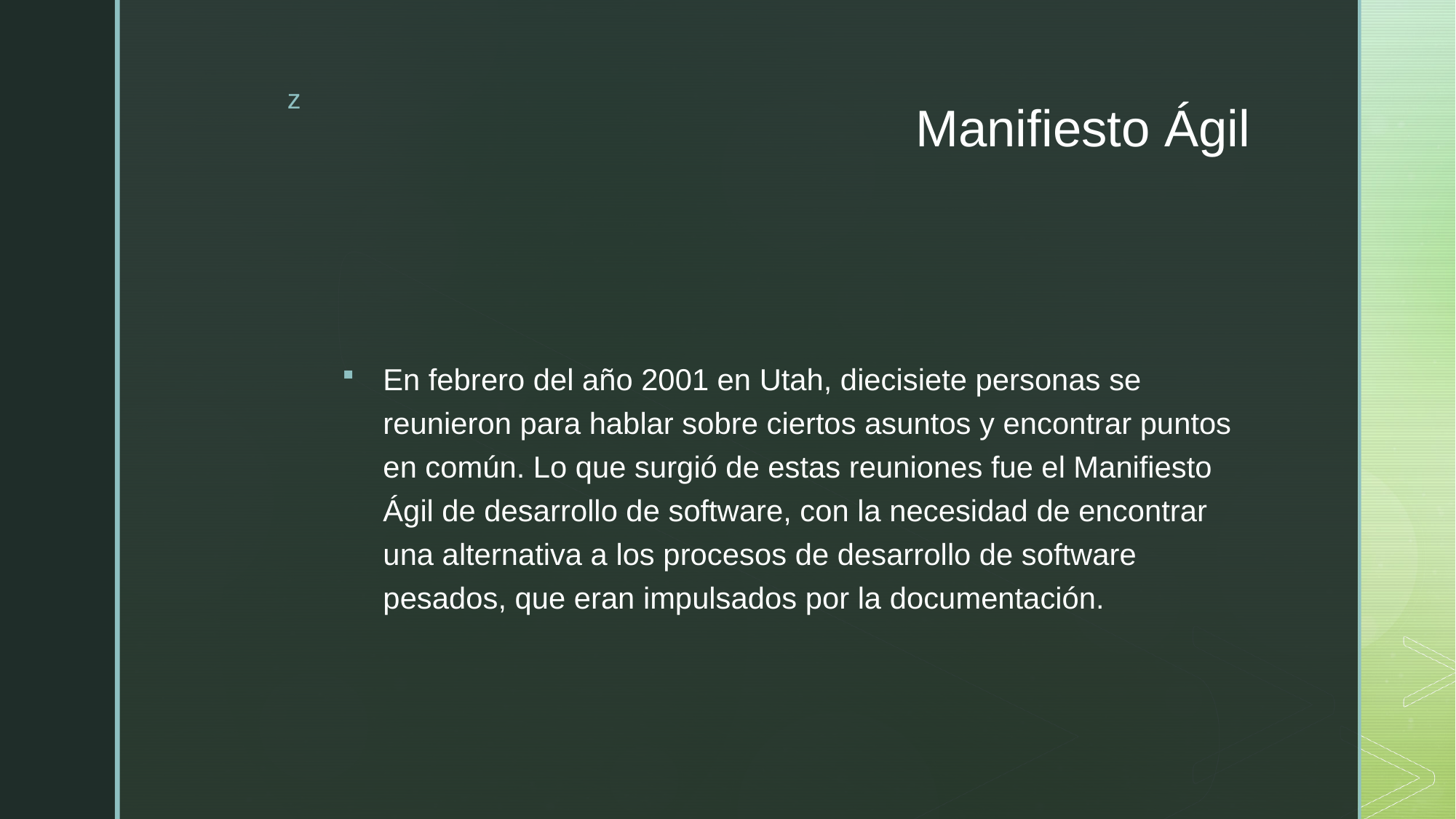

# Manifiesto Ágil
En febrero del año 2001 en Utah, diecisiete personas se reunieron para hablar sobre ciertos asuntos y encontrar puntos en común. Lo que surgió de estas reuniones fue el Manifiesto Ágil de desarrollo de software, con la necesidad de encontrar una alternativa a los procesos de desarrollo de software pesados, que eran impulsados por la documentación.